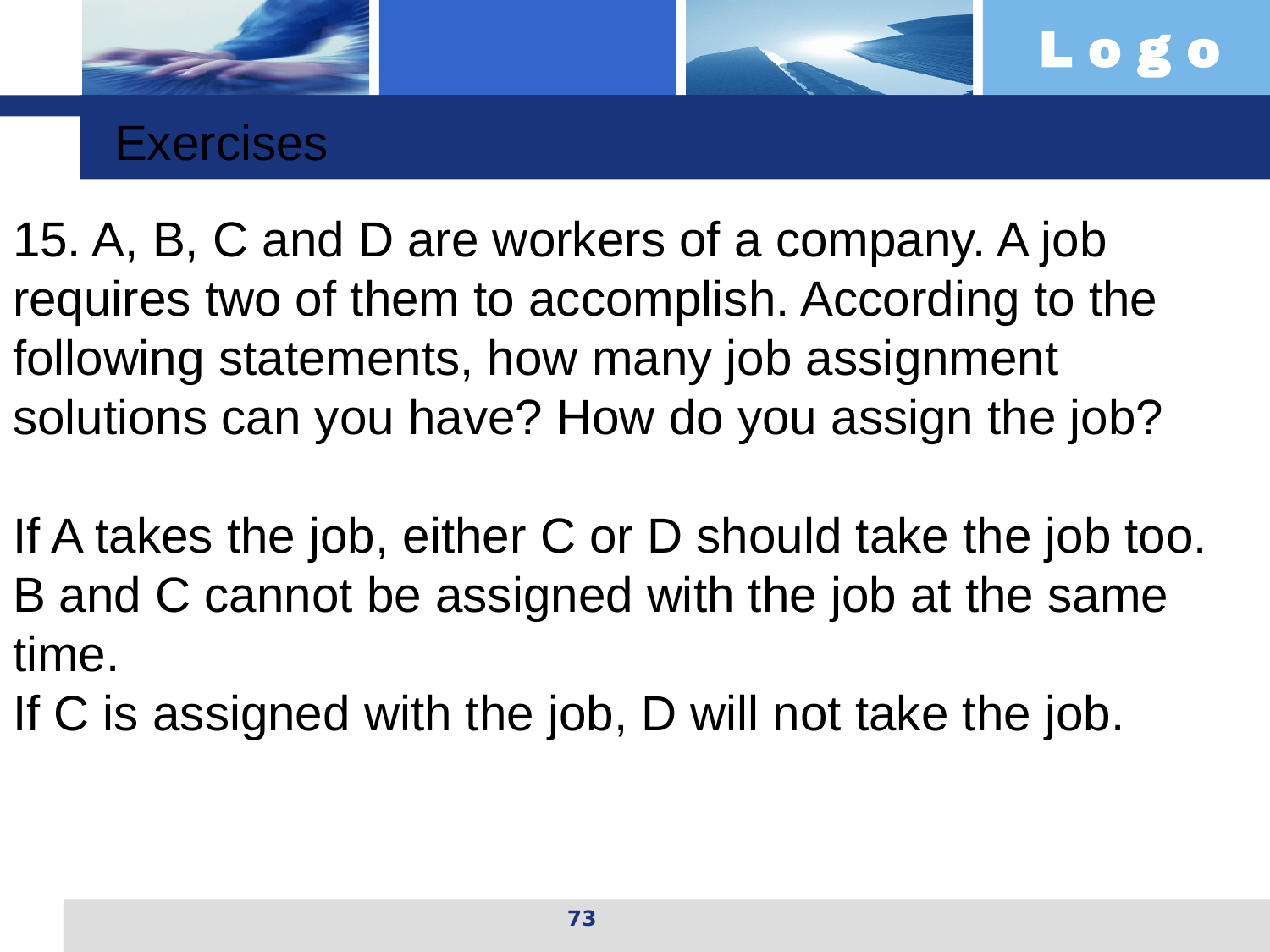

Exercises
15. A, B, C and D are workers of a company. A job requires two of them to accomplish. According to the following statements, how many job assignment solutions can you have? How do you assign the job?

If A takes the job, either C or D should take the job too.
B and C cannot be assigned with the job at the same time.
If C is assigned with the job, D will not take the job.

73